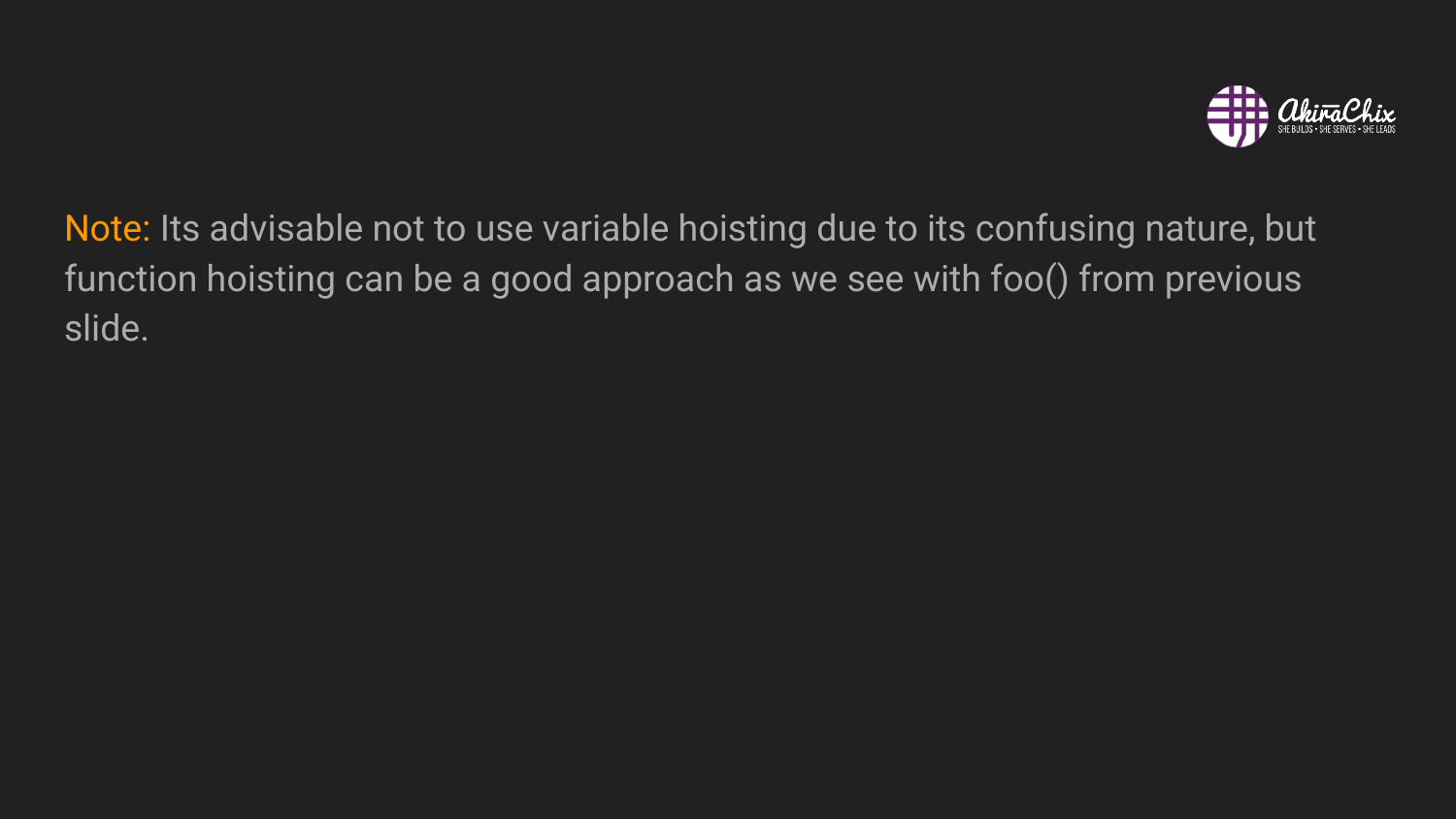

#
Note: Its advisable not to use variable hoisting due to its confusing nature, but function hoisting can be a good approach as we see with foo() from previous slide.